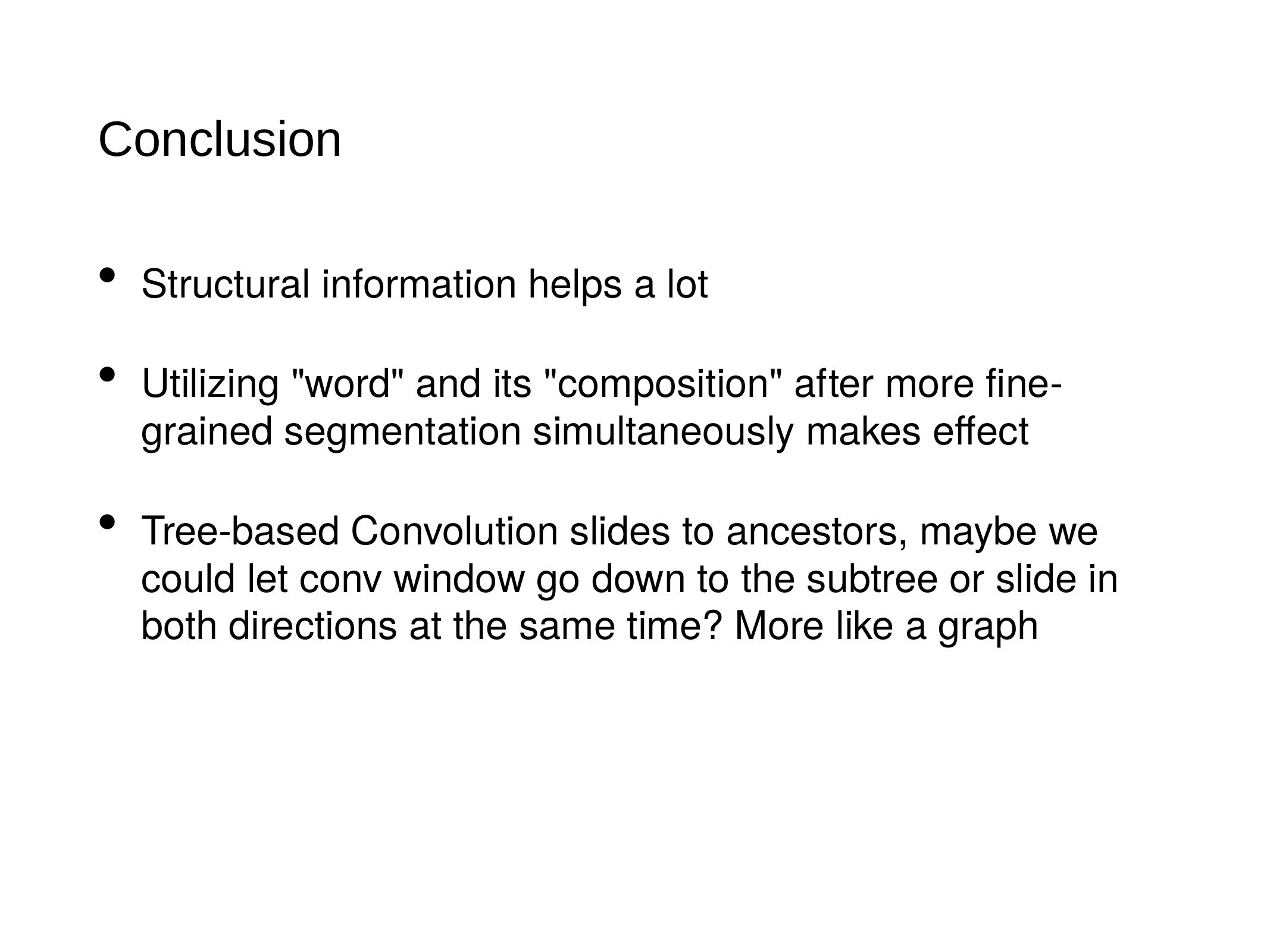

# Conclusion
Structural information helps a lot
Utilizing "word" and its "composition" after more fine-grained segmentation simultaneously makes effect
Tree-based Convolution slides to ancestors, maybe we could let conv window go down to the subtree or slide in both directions at the same time? More like a graph